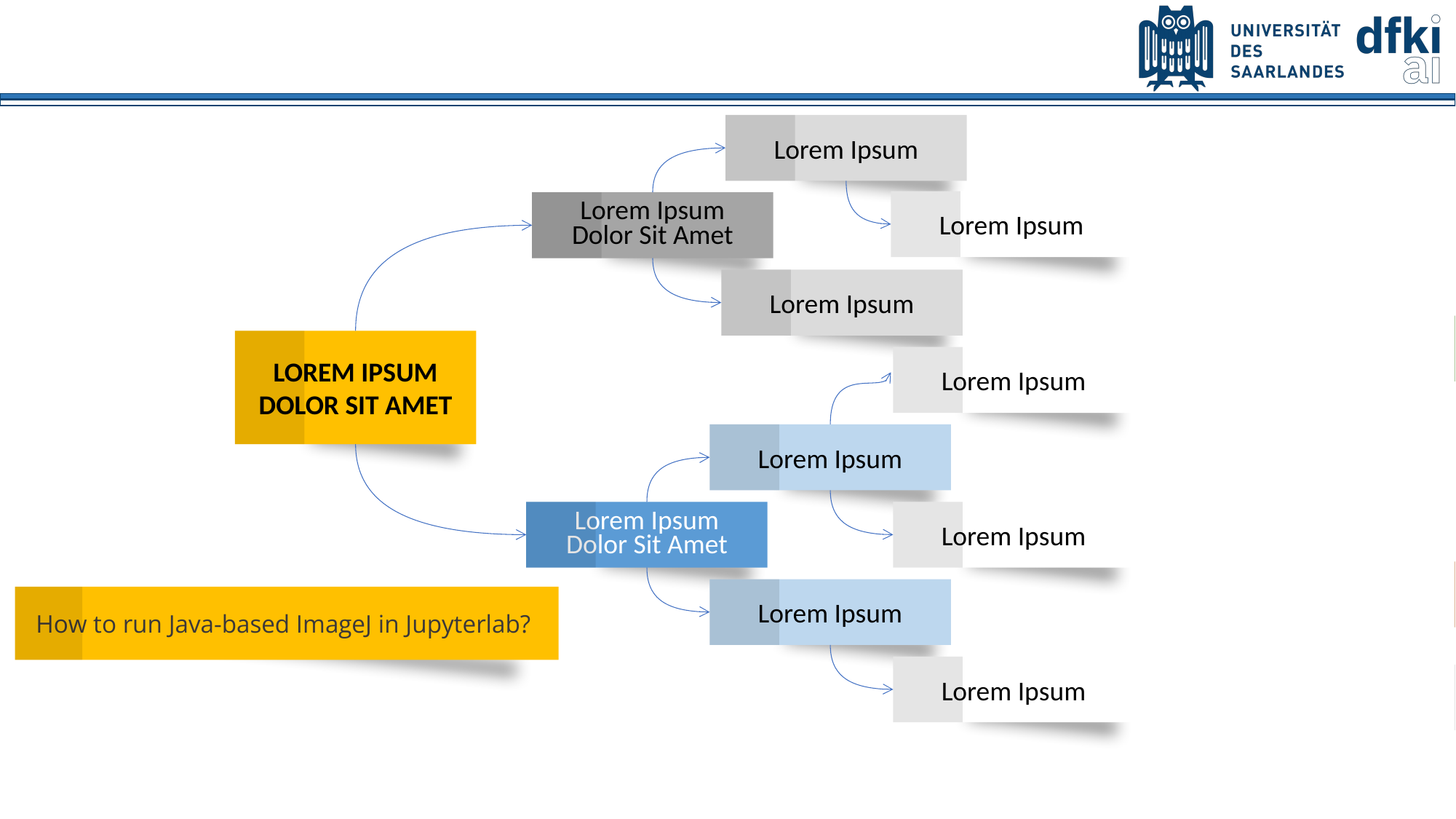

Lorem Ipsum
Dolor Sit Amet

Methodology – Java Execution
Lorem Ipsum

Lorem Ipsum

Lorem Ipsum
Dolor Sit Amet

Lorem Ipsum

Lorem Ipsum
Dolor Sit Amet

Lorem Ipsum

Lorem Ipsum

Lorem Ipsum
Dolor Sit Amet

Lorem Ipsum

Lorem Ipsum

Lorem Ipsum

Lorem Ipsum
Dolor Sit Amet

Lorem Ipsum

Lorem Ipsum

Lorem Ipsum

How to run Java-based ImageJ in Jupyterlab?

Lorem Ipsum

Lorem Ipsum

Lorem Ipsum